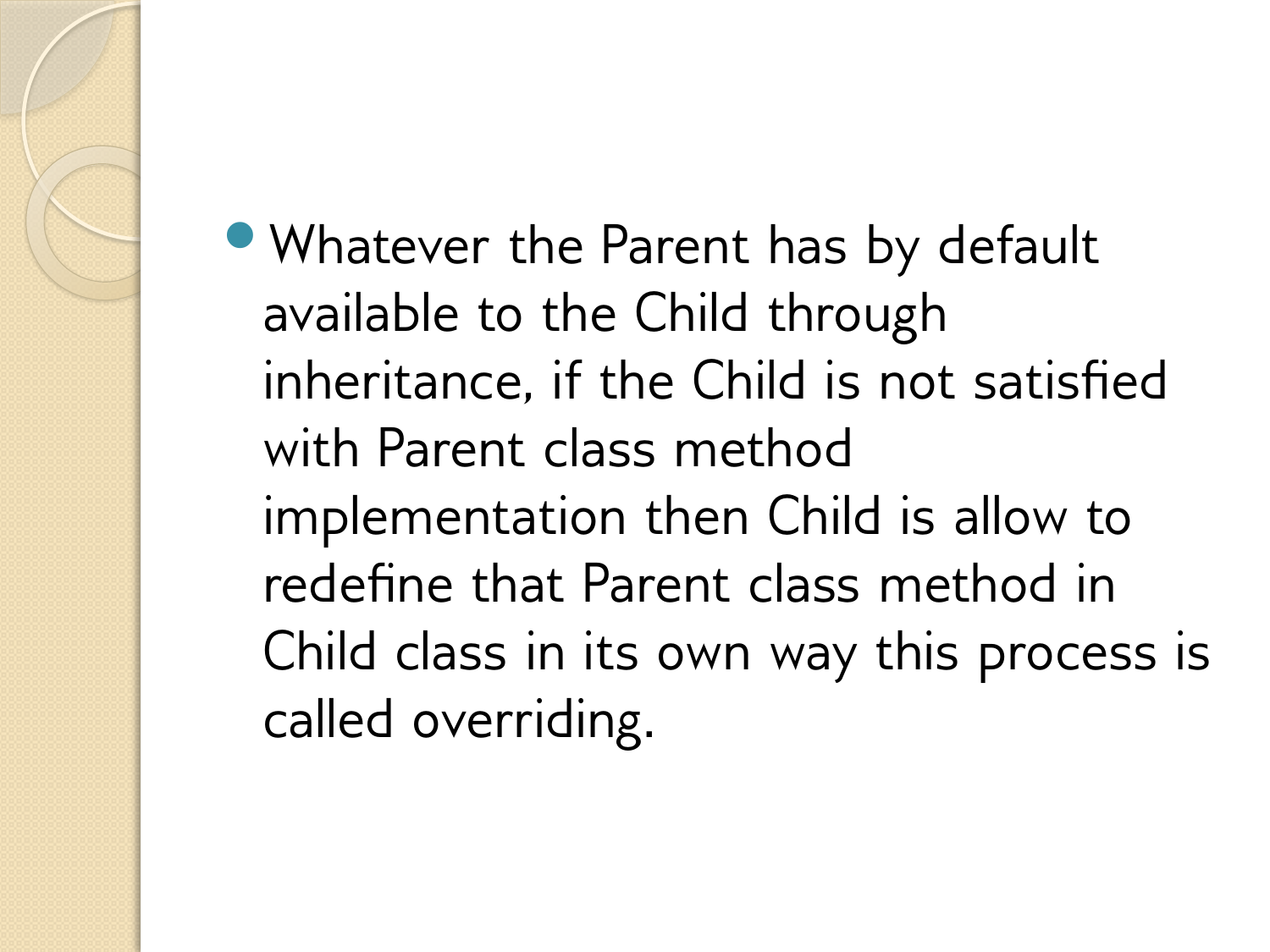

#
Whatever the Parent has by default available to the Child through inheritance, if the Child is not satisfied with Parent class method implementation then Child is allow to redefine that Parent class method in Child class in its own way this process is called overriding.